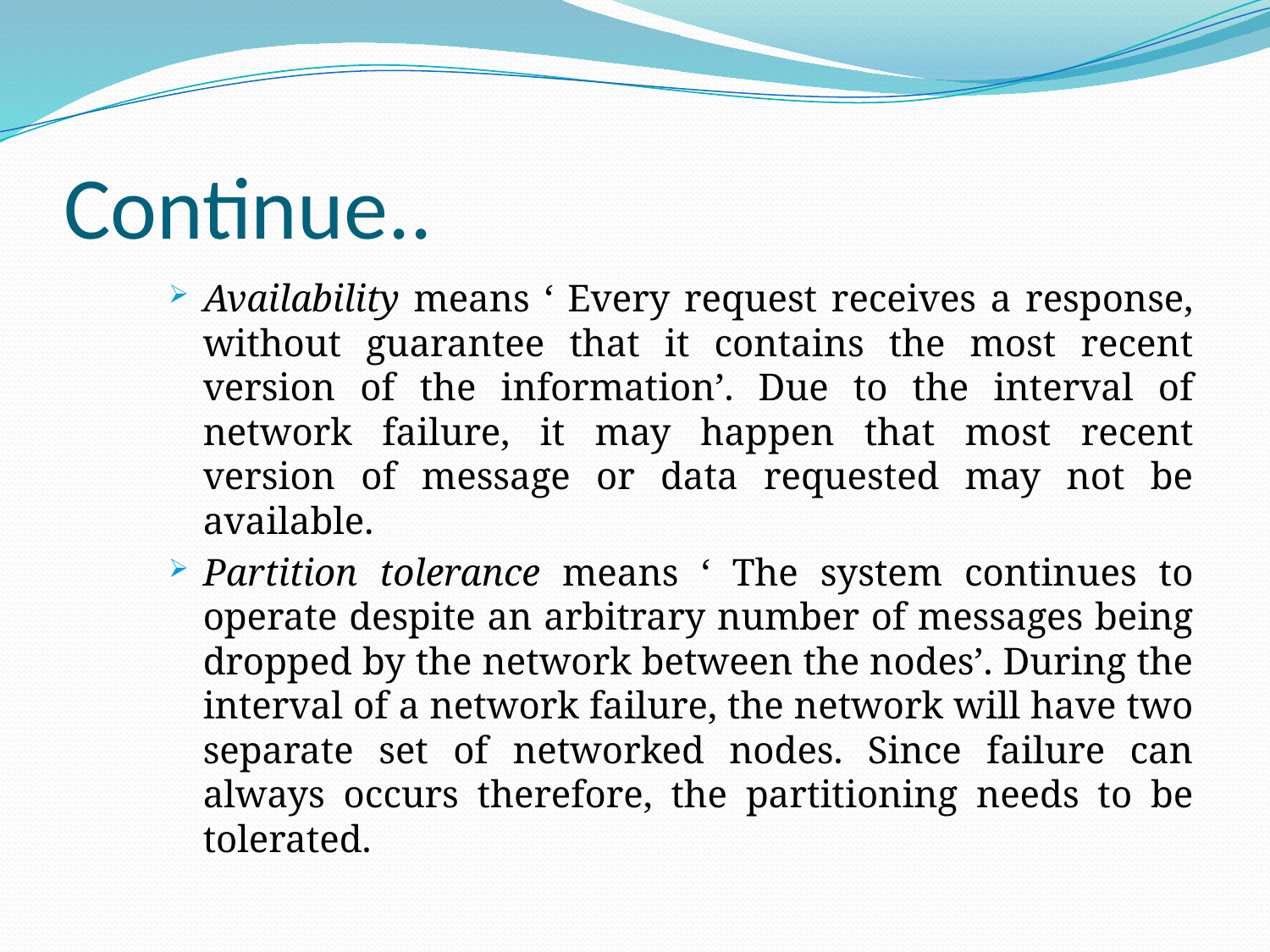

# Continue..
Availability means ‘ Every request receives a response, without guarantee that it contains the most recent version of the information’. Due to the interval of network failure, it may happen that most recent version of message or data requested may not be available.
Partition tolerance means ‘ The system continues to operate despite an arbitrary number of messages being dropped by the network between the nodes’. During the interval of a network failure, the network will have two separate set of networked nodes. Since failure can always occurs therefore, the partitioning needs to be tolerated.